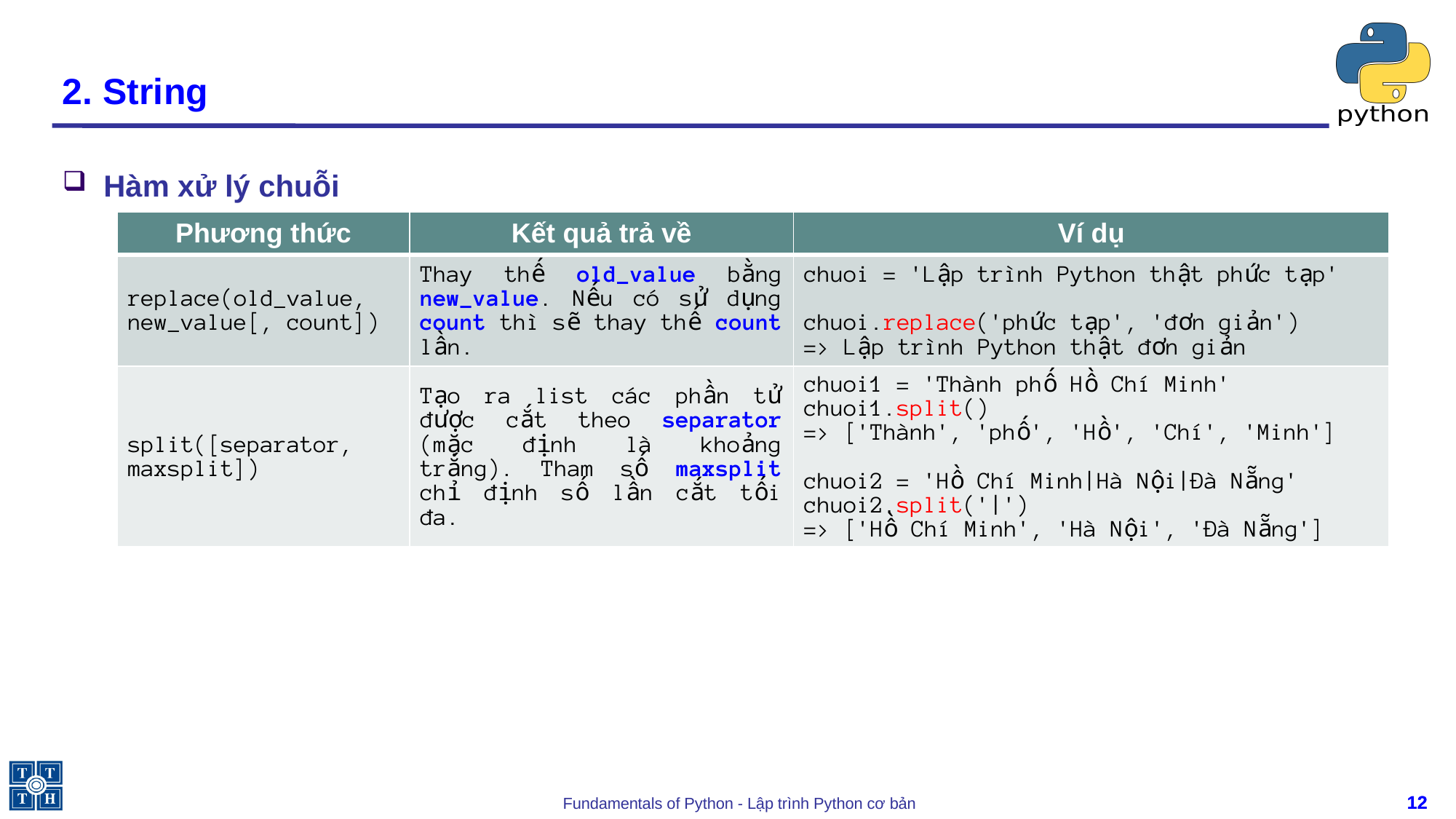

# 2. String
Hàm xử lý chuỗi
| Phương thức | Kết quả trả về | Ví dụ |
| --- | --- | --- |
| replace(old\_value, new\_value[, count]) | Thay thế old\_value bằng new\_value. Nếu có sử dụng count thì sẽ thay thế count lần. | chuoi = 'Lập trình Python thật phức tạp' chuoi.replace('phức tạp', 'đơn giản') => Lập trình Python thật đơn giản |
| split([separator, maxsplit]) | Tạo ra list các phần tử được cắt theo separator (mặc định là khoảng trắng). Tham số maxsplit chỉ định số lần cắt tối đa. | chuoi1 = 'Thành phố Hồ Chí Minh' chuoi1.split() => ['Thành', 'phố', 'Hồ', 'Chí', 'Minh'] chuoi2 = 'Hồ Chí Minh|Hà Nội|Đà Nẵng' chuoi2.split('|') => ['Hồ Chí Minh', 'Hà Nội', 'Đà Nẵng'] |